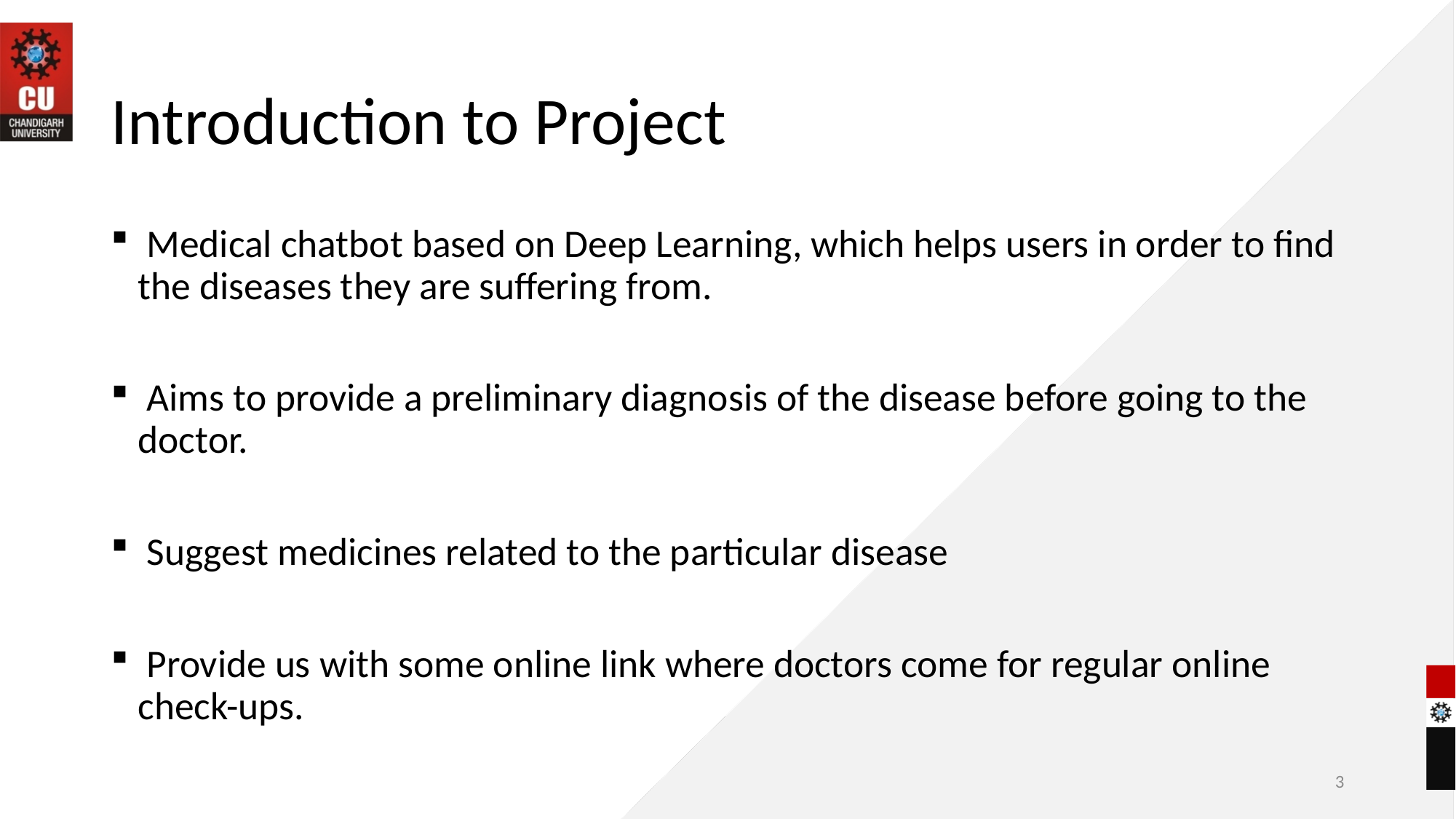

# Introduction to Project
 Medical chatbot based on Deep Learning, which helps users in order to find the diseases they are suffering from.

 Aims to provide a preliminary diagnosis of the disease before going to the doctor.

 Suggest medicines related to the particular disease

 Provide us with some online link where doctors come for regular online         check-ups.

3